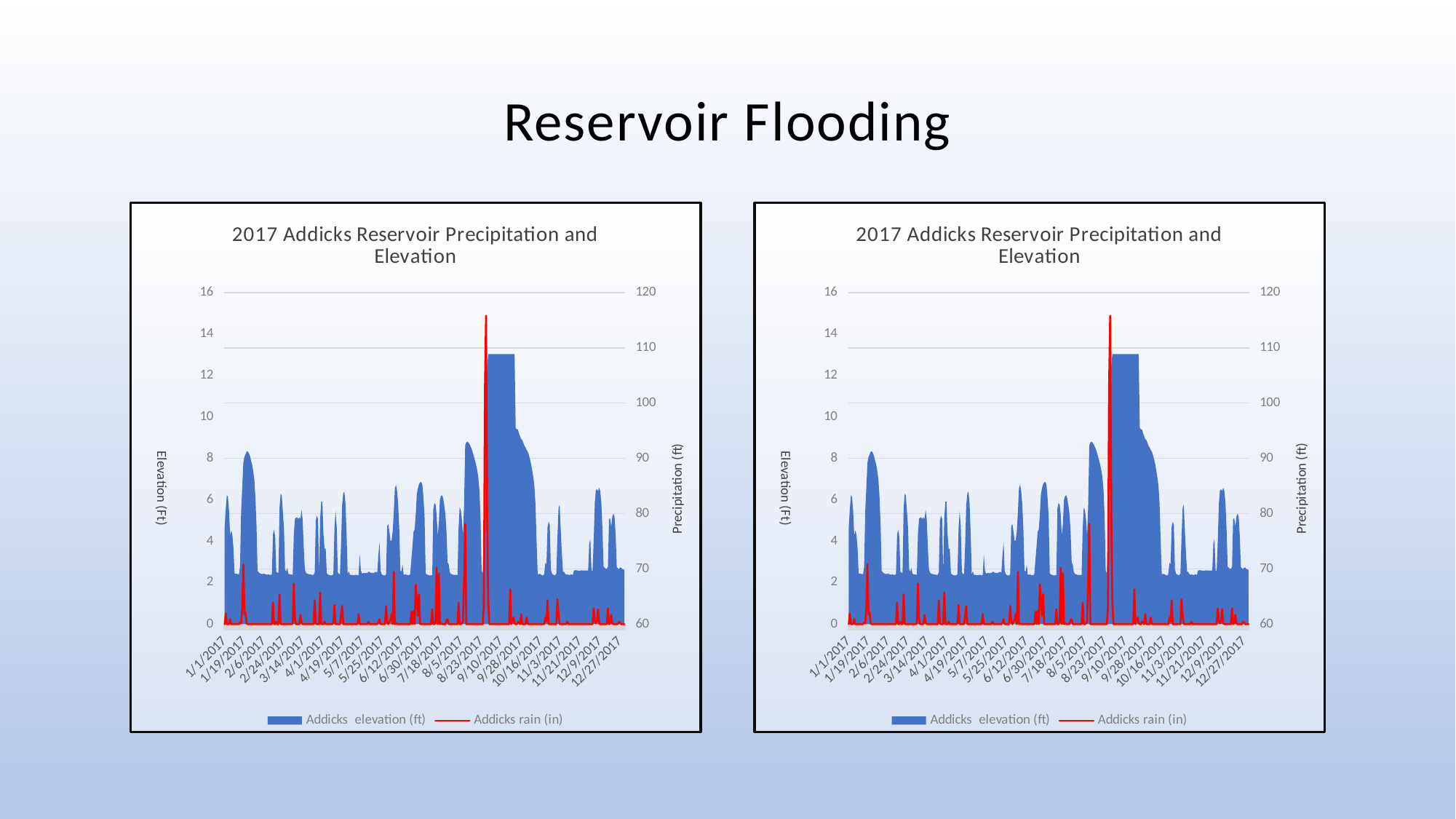

# Reservoir Flooding

### Chart: 2017 Addicks Reservoir Precipitation and Elevation

| Category | Addicks  elevation (ft) | Addicks rain (in) |
|---|---|---|
| 42736 | 77.55 | 0.0 |
| 42737 | 80.78 | 0.52 |
| 42738 | 83.34 | 0.0 |
| 42739 | 83.08 | 0.0 |
| 42740 | 80.48 | 0.0 |
| 42741 | 76.06 | 0.24 |
| 42742 | 76.97 | 0.0 |
| 42743 | 76.2 | 0.0 |
| 42744 | 73.79 | 0.0 |
| 42745 | 69.21 | 0.0 |
| 42746 | 69.12 | 0.0 |
| 42747 | 69.1 | 0.0 |
| 42748 | 69.09 | 0.0 |
| 42749 | 69.0 | 0.0 |
| 42750 | 70.3 | 0.08 |
| 42751 | 80.31 | 0.04 |
| 42752 | 84.69 | 0.76 |
| 42753 | 89.22 | 2.88 |
| 42754 | 90.26 | 0.48 |
| 42755 | 90.72 | 0.56 |
| 42756 | 91.24 | 0.04 |
| 42757 | 91.24 | 0.0 |
| 42758 | 90.98 | 0.0 |
| 42759 | 90.45 | 0.0 |
| 42760 | 89.61 | 0.0 |
| 42761 | 88.88 | 0.0 |
| 42762 | 87.66 | 0.0 |
| 42763 | 86.2 | 0.0 |
| 42764 | 82.96 | 0.0 |
| 42765 | 77.74 | 0.0 |
| 42766 | 69.65 | 0.0 |
| 42767 | 69.39 | 0.0 |
| 42768 | 69.2 | 0.0 |
| 42769 | 69.11 | 0.0 |
| 42770 | 69.07 | 0.0 |
| 42771 | 69.09 | 0.0 |
| 42772 | 69.16 | 0.0 |
| 42773 | 69.01 | 0.0 |
| 42774 | 68.99 | 0.0 |
| 42775 | 68.95 | 0.0 |
| 42776 | 69.01 | 0.0 |
| 42777 | 68.92 | 0.0 |
| 42778 | 68.94 | 0.0 |
| 42779 | 69.02 | 0.0 |
| 42780 | 76.24 | 1.04 |
| 42781 | 77.07 | 0.0 |
| 42782 | 75.83 | 0.0 |
| 42783 | 69.5 | 0.12 |
| 42784 | 69.33 | 0.0 |
| 42785 | 69.23 | 0.0 |
| 42786 | 81.03 | 1.44 |
| 42787 | 83.62 | 0.0 |
| 42788 | 83.26 | 0.0 |
| 42789 | 80.41 | 0.0 |
| 42790 | 77.39 | 0.0 |
| 42791 | 69.9 | 0.0 |
| 42792 | 69.5 | 0.0 |
| 42793 | 70.17 | 0.0 |
| 42794 | 69.14 | 0.0 |
| 42795 | 69.02 | 0.0 |
| 42796 | 69.0 | 0.0 |
| 42797 | 69.0 | 0.0 |
| 42798 | 68.9 | 0.04 |
| 42799 | 76.28 | 1.96 |
| 42800 | 79.09 | 0.2 |
| 42801 | 79.25 | 0.0 |
| 42802 | 79.33 | 0.0 |
| 42803 | 78.99 | 0.0 |
| 42804 | 79.35 | 0.0 |
| 42805 | 78.98 | 0.44 |
| 42806 | 80.7 | 0.08 |
| 42807 | 79.06 | 0.0 |
| 42808 | 74.01 | 0.0 |
| 42809 | 69.9 | 0.0 |
| 42810 | 69.34 | 0.0 |
| 42811 | 69.14 | 0.0 |
| 42812 | 69.08 | 0.0 |
| 42813 | 69.01 | 0.0 |
| 42814 | 69.02 | 0.0 |
| 42815 | 68.94 | 0.0 |
| 42816 | 68.94 | 0.0 |
| 42817 | 68.93 | 0.0 |
| 42818 | 69.35 | 1.16 |
| 42819 | 78.73 | 0.04 |
| 42820 | 79.61 | 0.0 |
| 42821 | 79.02 | 0.0 |
| 42822 | 69.21 | 0.0 |
| 42823 | 79.19 | 1.52 |
| 42824 | 82.2 | 0.0 |
| 42825 | 82.2 | 0.0 |
| 42826 | 76.29 | 0.0 |
| 42827 | 73.54 | 0.12 |
| 42828 | 73.71 | 0.0 |
| 42829 | 69.21 | 0.0 |
| 42830 | 69.01 | 0.0 |
| 42831 | 68.89 | 0.0 |
| 42832 | 68.84 | 0.0 |
| 42833 | 68.84 | 0.0 |
| 42834 | 68.86 | 0.0 |
| 42835 | 69.02 | 0.04 |
| 42836 | 77.4 | 0.92 |
| 42837 | 80.49 | 0.0 |
| 42838 | 77.66 | 0.0 |
| 42839 | 69.39 | 0.0 |
| 42840 | 69.12 | 0.0 |
| 42841 | 69.01 | 0.0 |
| 42842 | 74.6 | 0.48 |
| 42843 | 81.53 | 0.88 |
| 42844 | 83.64 | 0.0 |
| 42845 | 84.0 | 0.0 |
| 42846 | 81.93 | 0.0 |
| 42847 | 76.44 | 0.0 |
| 42848 | 68.98 | 0.0 |
| 42849 | 69.59 | 0.0 |
| 42850 | 68.94 | 0.0 |
| 42851 | 68.93 | 0.0 |
| 42852 | 68.92 | 0.0 |
| 42853 | 68.86 | 0.0 |
| 42854 | 68.84 | 0.0 |
| 42855 | 68.94 | 0.0 |
| 42856 | 68.93 | 0.0 |
| 42857 | 68.8 | 0.0 |
| 42858 | 68.92 | 0.48 |
| 42859 | 72.6 | 0.0 |
| 42860 | 69.7 | 0.0 |
| 42861 | 69.16 | 0.0 |
| 42862 | 69.22 | 0.0 |
| 42863 | 69.26 | 0.0 |
| 42864 | 69.22 | 0.0 |
| 42865 | 69.26 | 0.0 |
| 42866 | 69.26 | 0.0 |
| 42867 | 69.5 | 0.12 |
| 42868 | 69.42 | 0.0 |
| 42869 | 69.3 | 0.0 |
| 42870 | 69.3 | 0.0 |
| 42871 | 69.26 | 0.0 |
| 42872 | 69.28 | 0.0 |
| 42873 | 69.42 | 0.0 |
| 42874 | 69.45 | 0.0 |
| 42875 | 69.36 | 0.0 |
| 42876 | 72.52 | 0.08 |
| 42877 | 74.87 | 0.24 |
| 42878 | 69.65 | 0.0 |
| 42879 | 69.02 | 0.0 |
| 42880 | 68.9 | 0.0 |
| 42881 | 68.81 | 0.0 |
| 42882 | 68.83 | 0.0 |
| 42883 | 69.0 | 0.88 |
| 42884 | 77.78 | 0.12 |
| 42885 | 78.1 | 0.0 |
| 42886 | 76.75 | 0.12 |
| 42887 | 75.07 | 0.2 |
| 42888 | 75.12 | 0.48 |
| 42889 | 76.82 | 0.0 |
| 42890 | 80.21 | 2.52 |
| 42891 | 84.55 | 0.0 |
| 42892 | 85.22 | 0.04 |
| 42893 | 84.14 | 0.0 |
| 42894 | 81.67 | 0.0 |
| 42895 | 77.2 | 0.0 |
| 42896 | 69.7 | 0.0 |
| 42897 | 69.51 | 0.0 |
| 42898 | 70.8 | 0.0 |
| 42899 | 68.96 | 0.0 |
| 42900 | 68.94 | 0.0 |
| 42901 | 69.01 | 0.0 |
| 42902 | 68.9 | 0.0 |
| 42903 | 68.86 | 0.0 |
| 42904 | 68.87 | 0.0 |
| 42905 | 69.08 | 0.0 |
| 42906 | 71.69 | 0.6 |
| 42907 | 74.1 | 0.0 |
| 42908 | 76.72 | 0.64 |
| 42909 | 77.13 | 0.0 |
| 42910 | 79.82 | 1.92 |
| 42911 | 83.5 | 1.24 |
| 42912 | 84.62 | 0.4 |
| 42913 | 85.34 | 1.44 |
| 42914 | 85.66 | 0.0 |
| 42915 | 85.73 | 0.0 |
| 42916 | 85.21 | 0.0 |
| 42917 | 82.97 | 0.0 |
| 42918 | 79.52 | 0.0 |
| 42919 | 69.25 | 0.0 |
| 42920 | 68.96 | 0.0 |
| 42921 | 68.94 | 0.0 |
| 42922 | 68.85 | 0.0 |
| 42923 | 68.82 | 0.0 |
| 42924 | 68.85 | 0.0 |
| 42925 | 68.89 | 0.72 |
| 42926 | 80.89 | 0.0 |
| 42927 | 81.9 | 0.0 |
| 42928 | 81.67 | 0.12 |
| 42929 | 79.8 | 2.72 |
| 42930 | 75.98 | 0.0 |
| 42931 | 78.15 | 2.44 |
| 42932 | 82.5 | 0.0 |
| 42933 | 83.2 | 0.04 |
| 42934 | 83.32 | 0.0 |
| 42935 | 82.7 | 0.0 |
| 42936 | 81.41 | 0.0 |
| 42937 | 79.85 | 0.0 |
| 42938 | 76.7 | 0.2 |
| 42939 | 71.17 | 0.24 |
| 42940 | 70.79 | 0.0 |
| 42941 | 69.41 | 0.0 |
| 42942 | 69.09 | 0.0 |
| 42943 | 69.03 | 0.0 |
| 42944 | 68.94 | 0.0 |
| 42945 | 68.9 | 0.0 |
| 42946 | 68.93 | 0.0 |
| 42947 | 68.93 | 0.0 |
| 42948 | 68.86 | 0.0 |
| 42949 | 77.27 | 1.04 |
| 42950 | 81.1 | 0.0 |
| 42951 | 80.68 | 0.0 |
| 42952 | 78.95 | 0.04 |
| 42953 | 76.05 | 0.12 |
| 42954 | 81.5 | 2.16 |
| 42955 | 92.33 | 4.84 |
| 42956 | 92.88 | 0.0 |
| 42957 | 93.02 | 0.0 |
| 42958 | 92.84 | 0.0 |
| 42959 | 92.56 | 0.0 |
| 42960 | 92.1 | 0.0 |
| 42961 | 91.64 | 0.0 |
| 42962 | 91.01 | 0.0 |
| 42963 | 90.31 | 0.0 |
| 42964 | 89.6 | 0.0 |
| 42965 | 88.78 | 0.0 |
| 42966 | 87.79 | 0.0 |
| 42967 | 86.53 | 0.0 |
| 42968 | 84.3 | 0.0 |
| 42969 | 79.28 | 0.0 |
| 42970 | 69.79 | 0.0 |
| 42971 | 69.1 | 0.0 |
| 42972 | 74.8 | 0.88 |
| 42973 | 91.04 | 11.36 |
| 42974 | 101.09 | 14.88 |
| 42975 | 106.84 | 5.2 |
| 42976 | 108.85 | 1.12 |
| 42977 | 108.85 | 0.0 |
| 42978 | 108.85 | 0.0 |
| 42979 | 108.85 | 0.0 |
| 42980 | 108.85 | 0.0 |
| 42981 | 108.85 | 0.0 |
| 42982 | 108.85 | 0.0 |
| 42983 | 108.85 | 0.0 |
| 42984 | 108.85 | 0.0 |
| 42985 | 108.85 | 0.0 |
| 42986 | 108.85 | 0.0 |
| 42987 | 108.85 | 0.0 |
| 42988 | 108.85 | 0.0 |
| 42989 | 108.85 | 0.0 |
| 42990 | 108.85 | 0.0 |
| 42991 | 108.85 | 0.0 |
| 42992 | 108.85 | 0.0 |
| 42993 | 108.85 | 0.0 |
| 42994 | 108.85 | 0.0 |
| 42995 | 108.85 | 0.0 |
| 42996 | 108.85 | 1.68 |
| 42997 | 108.85 | 0.0 |
| 42998 | 108.85 | 0.2 |
| 42999 | 108.85 | 0.32 |
| 43000 | 108.85 | 0.04 |
| 43001 | 95.54 | 0.0 |
| 43002 | 95.24 | 0.0 |
| 43003 | 95.23 | 0.12 |
| 43004 | 94.51 | 0.08 |
| 43005 | 93.96 | 0.0 |
| 43006 | 93.46 | 0.48 |
| 43007 | 93.3 | 0.0 |
| 43008 | 92.79 | 0.0 |
| 43009 | 92.28 | 0.0 |
| 43010 | 91.91 | 0.0 |
| 43011 | 91.5 | 0.32 |
| 43012 | 91.2 | 0.0 |
| 43013 | 90.61 | 0.0 |
| 43014 | 89.82 | 0.0 |
| 43015 | 89.0 | 0.0 |
| 43016 | 87.8 | 0.0 |
| 43017 | 86.58 | 0.0 |
| 43018 | 85.08 | 0.0 |
| 43019 | 81.85 | 0.0 |
| 43020 | 74.98 | 0.0 |
| 43021 | 69.15 | 0.0 |
| 43022 | 69.0 | 0.0 |
| 43023 | 69.11 | 0.0 |
| 43024 | 68.96 | 0.0 |
| 43025 | 68.85 | 0.0 |
| 43026 | 68.8 | 0.0 |
| 43027 | 69.07 | 0.0 |
| 43028 | 71.13 | 0.32 |
| 43029 | 70.78 | 0.12 |
| 43030 | 77.52 | 1.16 |
| 43031 | 78.57 | 0.0 |
| 43032 | 77.94 | 0.0 |
| 43033 | 69.91 | 0.0 |
| 43034 | 69.16 | 0.0 |
| 43035 | 68.97 | 0.0 |
| 43036 | 68.89 | 0.0 |
| 43037 | 68.86 | 0.0 |
| 43038 | 69.16 | 0.0 |
| 43039 | 75.56 | 1.2 |
| 43040 | 81.03 | 0.44 |
| 43041 | 81.62 | 0.0 |
| 43042 | 77.11 | 0.0 |
| 43043 | 72.94 | 0.0 |
| 43044 | 69.47 | 0.0 |
| 43045 | 69.49 | 0.0 |
| 43046 | 69.12 | 0.0 |
| 43047 | 68.95 | 0.0 |
| 43048 | 68.99 | 0.12 |
| 43049 | 68.94 | 0.0 |
| 43050 | 68.89 | 0.0 |
| 43051 | 68.98 | 0.0 |
| 43052 | 69.0 | 0.0 |
| 43053 | 68.88 | 0.0 |
| 43054 | 69.73 | 0.0 |
| 43055 | 69.72 | 0.0 |
| 43056 | 69.79 | 0.0 |
| 43057 | 69.7 | 0.0 |
| 43058 | 69.69 | 0.0 |
| 43059 | 69.67 | 0.0 |
| 43060 | 69.69 | 0.0 |
| 43061 | 69.73 | 0.0 |
| 43062 | 69.7 | 0.0 |
| 43063 | 69.73 | 0.0 |
| 43064 | 69.69 | 0.0 |
| 43065 | 69.69 | 0.0 |
| 43066 | 69.72 | 0.0 |
| 43067 | 69.69 | 0.0 |
| 43068 | 74.62 | 0.0 |
| 43069 | 75.34 | 0.0 |
| 43070 | 69.68 | 0.0 |
| 43071 | 69.66 | 0.0 |
| 43072 | 75.05 | 0.76 |
| 43073 | 81.86 | 0.16 |
| 43074 | 84.21 | 0.04 |
| 43075 | 84.42 | 0.16 |
| 43076 | 84.05 | 0.72 |
| 43077 | 84.7 | 0.04 |
| 43078 | 84.09 | 0.0 |
| 43079 | 81.88 | 0.0 |
| 43080 | 77.25 | 0.0 |
| 43081 | 70.45 | 0.0 |
| 43082 | 70.18 | 0.0 |
| 43083 | 70.02 | 0.0 |
| 43084 | 70.0 | 0.0 |
| 43085 | 70.41 | 0.76 |
| 43086 | 79.02 | 0.0 |
| 43087 | 79.14 | 0.04 |
| 43088 | 77.62 | 0.44 |
| 43089 | 79.5 | 0.04 |
| 43090 | 79.98 | 0.0 |
| 43091 | 79.42 | 0.0 |
| 43092 | 76.14 | 0.0 |
| 43093 | 70.33 | 0.0 |
| 43094 | 70.11 | 0.0 |
| 43095 | 69.93 | 0.12 |
| 43096 | 70.23 | 0.08 |
| 43097 | 70.25 | 0.0 |
| 43098 | 69.98 | 0.0 |
| 43099 | 69.91 | 0.0 |
| 43100 | 69.82 | 0.0 |

### Chart: 2017 Addicks Reservoir Precipitation and Elevation

| Category | Addicks  elevation (ft) | Addicks rain (in) |
|---|---|---|
| 42736 | 77.55 | 0.0 |
| 42737 | 80.78 | 0.52 |
| 42738 | 83.34 | 0.0 |
| 42739 | 83.08 | 0.0 |
| 42740 | 80.48 | 0.0 |
| 42741 | 76.06 | 0.24 |
| 42742 | 76.97 | 0.0 |
| 42743 | 76.2 | 0.0 |
| 42744 | 73.79 | 0.0 |
| 42745 | 69.21 | 0.0 |
| 42746 | 69.12 | 0.0 |
| 42747 | 69.1 | 0.0 |
| 42748 | 69.09 | 0.0 |
| 42749 | 69.0 | 0.0 |
| 42750 | 70.3 | 0.08 |
| 42751 | 80.31 | 0.04 |
| 42752 | 84.69 | 0.76 |
| 42753 | 89.22 | 2.88 |
| 42754 | 90.26 | 0.48 |
| 42755 | 90.72 | 0.56 |
| 42756 | 91.24 | 0.04 |
| 42757 | 91.24 | 0.0 |
| 42758 | 90.98 | 0.0 |
| 42759 | 90.45 | 0.0 |
| 42760 | 89.61 | 0.0 |
| 42761 | 88.88 | 0.0 |
| 42762 | 87.66 | 0.0 |
| 42763 | 86.2 | 0.0 |
| 42764 | 82.96 | 0.0 |
| 42765 | 77.74 | 0.0 |
| 42766 | 69.65 | 0.0 |
| 42767 | 69.39 | 0.0 |
| 42768 | 69.2 | 0.0 |
| 42769 | 69.11 | 0.0 |
| 42770 | 69.07 | 0.0 |
| 42771 | 69.09 | 0.0 |
| 42772 | 69.16 | 0.0 |
| 42773 | 69.01 | 0.0 |
| 42774 | 68.99 | 0.0 |
| 42775 | 68.95 | 0.0 |
| 42776 | 69.01 | 0.0 |
| 42777 | 68.92 | 0.0 |
| 42778 | 68.94 | 0.0 |
| 42779 | 69.02 | 0.0 |
| 42780 | 76.24 | 1.04 |
| 42781 | 77.07 | 0.0 |
| 42782 | 75.83 | 0.0 |
| 42783 | 69.5 | 0.12 |
| 42784 | 69.33 | 0.0 |
| 42785 | 69.23 | 0.0 |
| 42786 | 81.03 | 1.44 |
| 42787 | 83.62 | 0.0 |
| 42788 | 83.26 | 0.0 |
| 42789 | 80.41 | 0.0 |
| 42790 | 77.39 | 0.0 |
| 42791 | 69.9 | 0.0 |
| 42792 | 69.5 | 0.0 |
| 42793 | 70.17 | 0.0 |
| 42794 | 69.14 | 0.0 |
| 42795 | 69.02 | 0.0 |
| 42796 | 69.0 | 0.0 |
| 42797 | 69.0 | 0.0 |
| 42798 | 68.9 | 0.04 |
| 42799 | 76.28 | 1.96 |
| 42800 | 79.09 | 0.2 |
| 42801 | 79.25 | 0.0 |
| 42802 | 79.33 | 0.0 |
| 42803 | 78.99 | 0.0 |
| 42804 | 79.35 | 0.0 |
| 42805 | 78.98 | 0.44 |
| 42806 | 80.7 | 0.08 |
| 42807 | 79.06 | 0.0 |
| 42808 | 74.01 | 0.0 |
| 42809 | 69.9 | 0.0 |
| 42810 | 69.34 | 0.0 |
| 42811 | 69.14 | 0.0 |
| 42812 | 69.08 | 0.0 |
| 42813 | 69.01 | 0.0 |
| 42814 | 69.02 | 0.0 |
| 42815 | 68.94 | 0.0 |
| 42816 | 68.94 | 0.0 |
| 42817 | 68.93 | 0.0 |
| 42818 | 69.35 | 1.16 |
| 42819 | 78.73 | 0.04 |
| 42820 | 79.61 | 0.0 |
| 42821 | 79.02 | 0.0 |
| 42822 | 69.21 | 0.0 |
| 42823 | 79.19 | 1.52 |
| 42824 | 82.2 | 0.0 |
| 42825 | 82.2 | 0.0 |
| 42826 | 76.29 | 0.0 |
| 42827 | 73.54 | 0.12 |
| 42828 | 73.71 | 0.0 |
| 42829 | 69.21 | 0.0 |
| 42830 | 69.01 | 0.0 |
| 42831 | 68.89 | 0.0 |
| 42832 | 68.84 | 0.0 |
| 42833 | 68.84 | 0.0 |
| 42834 | 68.86 | 0.0 |
| 42835 | 69.02 | 0.04 |
| 42836 | 77.4 | 0.92 |
| 42837 | 80.49 | 0.0 |
| 42838 | 77.66 | 0.0 |
| 42839 | 69.39 | 0.0 |
| 42840 | 69.12 | 0.0 |
| 42841 | 69.01 | 0.0 |
| 42842 | 74.6 | 0.48 |
| 42843 | 81.53 | 0.88 |
| 42844 | 83.64 | 0.0 |
| 42845 | 84.0 | 0.0 |
| 42846 | 81.93 | 0.0 |
| 42847 | 76.44 | 0.0 |
| 42848 | 68.98 | 0.0 |
| 42849 | 69.59 | 0.0 |
| 42850 | 68.94 | 0.0 |
| 42851 | 68.93 | 0.0 |
| 42852 | 68.92 | 0.0 |
| 42853 | 68.86 | 0.0 |
| 42854 | 68.84 | 0.0 |
| 42855 | 68.94 | 0.0 |
| 42856 | 68.93 | 0.0 |
| 42857 | 68.8 | 0.0 |
| 42858 | 68.92 | 0.48 |
| 42859 | 72.6 | 0.0 |
| 42860 | 69.7 | 0.0 |
| 42861 | 69.16 | 0.0 |
| 42862 | 69.22 | 0.0 |
| 42863 | 69.26 | 0.0 |
| 42864 | 69.22 | 0.0 |
| 42865 | 69.26 | 0.0 |
| 42866 | 69.26 | 0.0 |
| 42867 | 69.5 | 0.12 |
| 42868 | 69.42 | 0.0 |
| 42869 | 69.3 | 0.0 |
| 42870 | 69.3 | 0.0 |
| 42871 | 69.26 | 0.0 |
| 42872 | 69.28 | 0.0 |
| 42873 | 69.42 | 0.0 |
| 42874 | 69.45 | 0.0 |
| 42875 | 69.36 | 0.0 |
| 42876 | 72.52 | 0.08 |
| 42877 | 74.87 | 0.24 |
| 42878 | 69.65 | 0.0 |
| 42879 | 69.02 | 0.0 |
| 42880 | 68.9 | 0.0 |
| 42881 | 68.81 | 0.0 |
| 42882 | 68.83 | 0.0 |
| 42883 | 69.0 | 0.88 |
| 42884 | 77.78 | 0.12 |
| 42885 | 78.1 | 0.0 |
| 42886 | 76.75 | 0.12 |
| 42887 | 75.07 | 0.2 |
| 42888 | 75.12 | 0.48 |
| 42889 | 76.82 | 0.0 |
| 42890 | 80.21 | 2.52 |
| 42891 | 84.55 | 0.0 |
| 42892 | 85.22 | 0.04 |
| 42893 | 84.14 | 0.0 |
| 42894 | 81.67 | 0.0 |
| 42895 | 77.2 | 0.0 |
| 42896 | 69.7 | 0.0 |
| 42897 | 69.51 | 0.0 |
| 42898 | 70.8 | 0.0 |
| 42899 | 68.96 | 0.0 |
| 42900 | 68.94 | 0.0 |
| 42901 | 69.01 | 0.0 |
| 42902 | 68.9 | 0.0 |
| 42903 | 68.86 | 0.0 |
| 42904 | 68.87 | 0.0 |
| 42905 | 69.08 | 0.0 |
| 42906 | 71.69 | 0.6 |
| 42907 | 74.1 | 0.0 |
| 42908 | 76.72 | 0.64 |
| 42909 | 77.13 | 0.0 |
| 42910 | 79.82 | 1.92 |
| 42911 | 83.5 | 1.24 |
| 42912 | 84.62 | 0.4 |
| 42913 | 85.34 | 1.44 |
| 42914 | 85.66 | 0.0 |
| 42915 | 85.73 | 0.0 |
| 42916 | 85.21 | 0.0 |
| 42917 | 82.97 | 0.0 |
| 42918 | 79.52 | 0.0 |
| 42919 | 69.25 | 0.0 |
| 42920 | 68.96 | 0.0 |
| 42921 | 68.94 | 0.0 |
| 42922 | 68.85 | 0.0 |
| 42923 | 68.82 | 0.0 |
| 42924 | 68.85 | 0.0 |
| 42925 | 68.89 | 0.72 |
| 42926 | 80.89 | 0.0 |
| 42927 | 81.9 | 0.0 |
| 42928 | 81.67 | 0.12 |
| 42929 | 79.8 | 2.72 |
| 42930 | 75.98 | 0.0 |
| 42931 | 78.15 | 2.44 |
| 42932 | 82.5 | 0.0 |
| 42933 | 83.2 | 0.04 |
| 42934 | 83.32 | 0.0 |
| 42935 | 82.7 | 0.0 |
| 42936 | 81.41 | 0.0 |
| 42937 | 79.85 | 0.0 |
| 42938 | 76.7 | 0.2 |
| 42939 | 71.17 | 0.24 |
| 42940 | 70.79 | 0.0 |
| 42941 | 69.41 | 0.0 |
| 42942 | 69.09 | 0.0 |
| 42943 | 69.03 | 0.0 |
| 42944 | 68.94 | 0.0 |
| 42945 | 68.9 | 0.0 |
| 42946 | 68.93 | 0.0 |
| 42947 | 68.93 | 0.0 |
| 42948 | 68.86 | 0.0 |
| 42949 | 77.27 | 1.04 |
| 42950 | 81.1 | 0.0 |
| 42951 | 80.68 | 0.0 |
| 42952 | 78.95 | 0.04 |
| 42953 | 76.05 | 0.12 |
| 42954 | 81.5 | 2.16 |
| 42955 | 92.33 | 4.84 |
| 42956 | 92.88 | 0.0 |
| 42957 | 93.02 | 0.0 |
| 42958 | 92.84 | 0.0 |
| 42959 | 92.56 | 0.0 |
| 42960 | 92.1 | 0.0 |
| 42961 | 91.64 | 0.0 |
| 42962 | 91.01 | 0.0 |
| 42963 | 90.31 | 0.0 |
| 42964 | 89.6 | 0.0 |
| 42965 | 88.78 | 0.0 |
| 42966 | 87.79 | 0.0 |
| 42967 | 86.53 | 0.0 |
| 42968 | 84.3 | 0.0 |
| 42969 | 79.28 | 0.0 |
| 42970 | 69.79 | 0.0 |
| 42971 | 69.1 | 0.0 |
| 42972 | 74.8 | 0.88 |
| 42973 | 91.04 | 11.36 |
| 42974 | 101.09 | 14.88 |
| 42975 | 106.84 | 5.2 |
| 42976 | 108.85 | 1.12 |
| 42977 | 108.85 | 0.0 |
| 42978 | 108.85 | 0.0 |
| 42979 | 108.85 | 0.0 |
| 42980 | 108.85 | 0.0 |
| 42981 | 108.85 | 0.0 |
| 42982 | 108.85 | 0.0 |
| 42983 | 108.85 | 0.0 |
| 42984 | 108.85 | 0.0 |
| 42985 | 108.85 | 0.0 |
| 42986 | 108.85 | 0.0 |
| 42987 | 108.85 | 0.0 |
| 42988 | 108.85 | 0.0 |
| 42989 | 108.85 | 0.0 |
| 42990 | 108.85 | 0.0 |
| 42991 | 108.85 | 0.0 |
| 42992 | 108.85 | 0.0 |
| 42993 | 108.85 | 0.0 |
| 42994 | 108.85 | 0.0 |
| 42995 | 108.85 | 0.0 |
| 42996 | 108.85 | 1.68 |
| 42997 | 108.85 | 0.0 |
| 42998 | 108.85 | 0.2 |
| 42999 | 108.85 | 0.32 |
| 43000 | 108.85 | 0.04 |
| 43001 | 95.54 | 0.0 |
| 43002 | 95.24 | 0.0 |
| 43003 | 95.23 | 0.12 |
| 43004 | 94.51 | 0.08 |
| 43005 | 93.96 | 0.0 |
| 43006 | 93.46 | 0.48 |
| 43007 | 93.3 | 0.0 |
| 43008 | 92.79 | 0.0 |
| 43009 | 92.28 | 0.0 |
| 43010 | 91.91 | 0.0 |
| 43011 | 91.5 | 0.32 |
| 43012 | 91.2 | 0.0 |
| 43013 | 90.61 | 0.0 |
| 43014 | 89.82 | 0.0 |
| 43015 | 89.0 | 0.0 |
| 43016 | 87.8 | 0.0 |
| 43017 | 86.58 | 0.0 |
| 43018 | 85.08 | 0.0 |
| 43019 | 81.85 | 0.0 |
| 43020 | 74.98 | 0.0 |
| 43021 | 69.15 | 0.0 |
| 43022 | 69.0 | 0.0 |
| 43023 | 69.11 | 0.0 |
| 43024 | 68.96 | 0.0 |
| 43025 | 68.85 | 0.0 |
| 43026 | 68.8 | 0.0 |
| 43027 | 69.07 | 0.0 |
| 43028 | 71.13 | 0.32 |
| 43029 | 70.78 | 0.12 |
| 43030 | 77.52 | 1.16 |
| 43031 | 78.57 | 0.0 |
| 43032 | 77.94 | 0.0 |
| 43033 | 69.91 | 0.0 |
| 43034 | 69.16 | 0.0 |
| 43035 | 68.97 | 0.0 |
| 43036 | 68.89 | 0.0 |
| 43037 | 68.86 | 0.0 |
| 43038 | 69.16 | 0.0 |
| 43039 | 75.56 | 1.2 |
| 43040 | 81.03 | 0.44 |
| 43041 | 81.62 | 0.0 |
| 43042 | 77.11 | 0.0 |
| 43043 | 72.94 | 0.0 |
| 43044 | 69.47 | 0.0 |
| 43045 | 69.49 | 0.0 |
| 43046 | 69.12 | 0.0 |
| 43047 | 68.95 | 0.0 |
| 43048 | 68.99 | 0.12 |
| 43049 | 68.94 | 0.0 |
| 43050 | 68.89 | 0.0 |
| 43051 | 68.98 | 0.0 |
| 43052 | 69.0 | 0.0 |
| 43053 | 68.88 | 0.0 |
| 43054 | 69.73 | 0.0 |
| 43055 | 69.72 | 0.0 |
| 43056 | 69.79 | 0.0 |
| 43057 | 69.7 | 0.0 |
| 43058 | 69.69 | 0.0 |
| 43059 | 69.67 | 0.0 |
| 43060 | 69.69 | 0.0 |
| 43061 | 69.73 | 0.0 |
| 43062 | 69.7 | 0.0 |
| 43063 | 69.73 | 0.0 |
| 43064 | 69.69 | 0.0 |
| 43065 | 69.69 | 0.0 |
| 43066 | 69.72 | 0.0 |
| 43067 | 69.69 | 0.0 |
| 43068 | 74.62 | 0.0 |
| 43069 | 75.34 | 0.0 |
| 43070 | 69.68 | 0.0 |
| 43071 | 69.66 | 0.0 |
| 43072 | 75.05 | 0.76 |
| 43073 | 81.86 | 0.16 |
| 43074 | 84.21 | 0.04 |
| 43075 | 84.42 | 0.16 |
| 43076 | 84.05 | 0.72 |
| 43077 | 84.7 | 0.04 |
| 43078 | 84.09 | 0.0 |
| 43079 | 81.88 | 0.0 |
| 43080 | 77.25 | 0.0 |
| 43081 | 70.45 | 0.0 |
| 43082 | 70.18 | 0.0 |
| 43083 | 70.02 | 0.0 |
| 43084 | 70.0 | 0.0 |
| 43085 | 70.41 | 0.76 |
| 43086 | 79.02 | 0.0 |
| 43087 | 79.14 | 0.04 |
| 43088 | 77.62 | 0.44 |
| 43089 | 79.5 | 0.04 |
| 43090 | 79.98 | 0.0 |
| 43091 | 79.42 | 0.0 |
| 43092 | 76.14 | 0.0 |
| 43093 | 70.33 | 0.0 |
| 43094 | 70.11 | 0.0 |
| 43095 | 69.93 | 0.12 |
| 43096 | 70.23 | 0.08 |
| 43097 | 70.25 | 0.0 |
| 43098 | 69.98 | 0.0 |
| 43099 | 69.91 | 0.0 |
| 43100 | 69.82 | 0.0 |